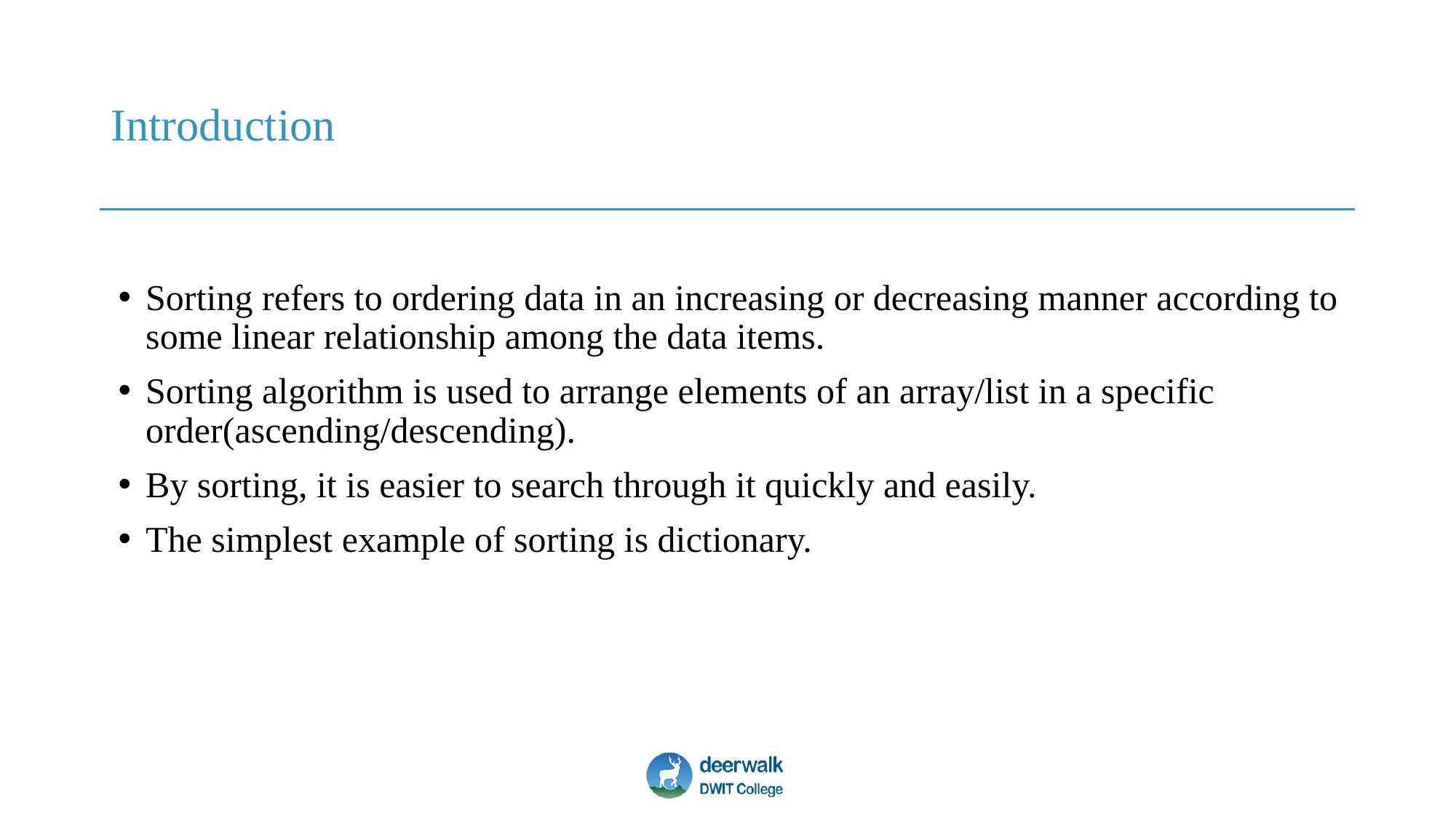

# Introduction

Sorting refers to ordering data in an increasing or decreasing manner according to some linear relationship among the data items.
Sorting algorithm is used to arrange elements of an array/list in a specific order(ascending/descending).
By sorting, it is easier to search through it quickly and easily.
The simplest example of sorting is dictionary.